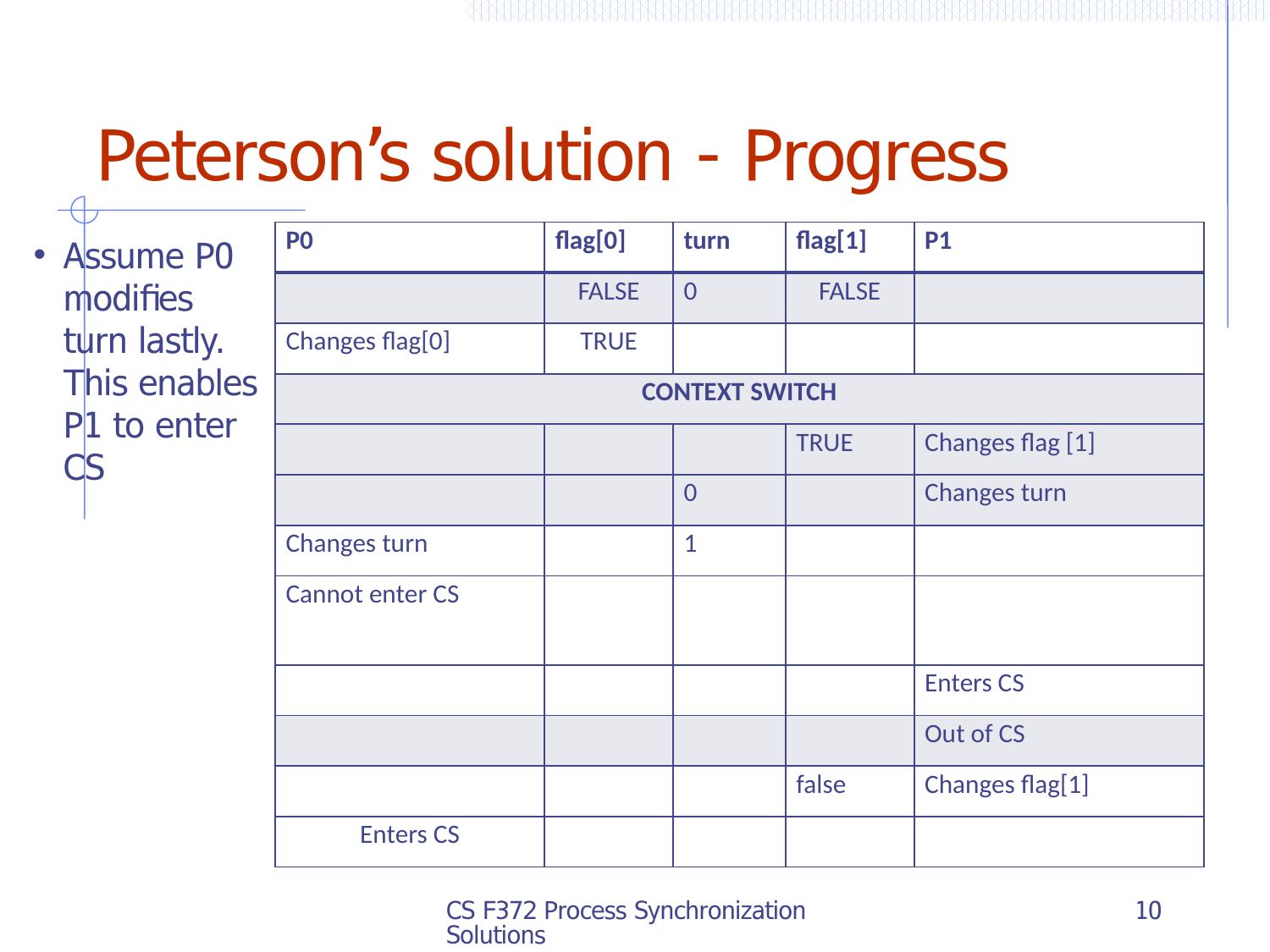

# Peterson’s solution - Progress
| P0 | flag[0] | turn | flag[1] | P1 |
| --- | --- | --- | --- | --- |
|  | FALSE | 0 | FALSE |  |
| Changes flag[0] | TRUE |  |  |  |
| CONTEXT SWITCH |  |  |  |  |
|  |  |  | TRUE | Changes flag [1] |
|  |  | 0 |  | Changes turn |
| Changes turn |  | 1 |  |  |
| Cannot enter CS |  |  |  |  |
|  |  |  |  | Enters CS |
|  |  |  |  | Out of CS |
|  |  |  | false | Changes flag[1] |
| Enters CS |  |  |  |  |
Assume P0 modifies turn lastly. This enables P1 to enter CS
CS F372 Process Synchronization Solutions
10